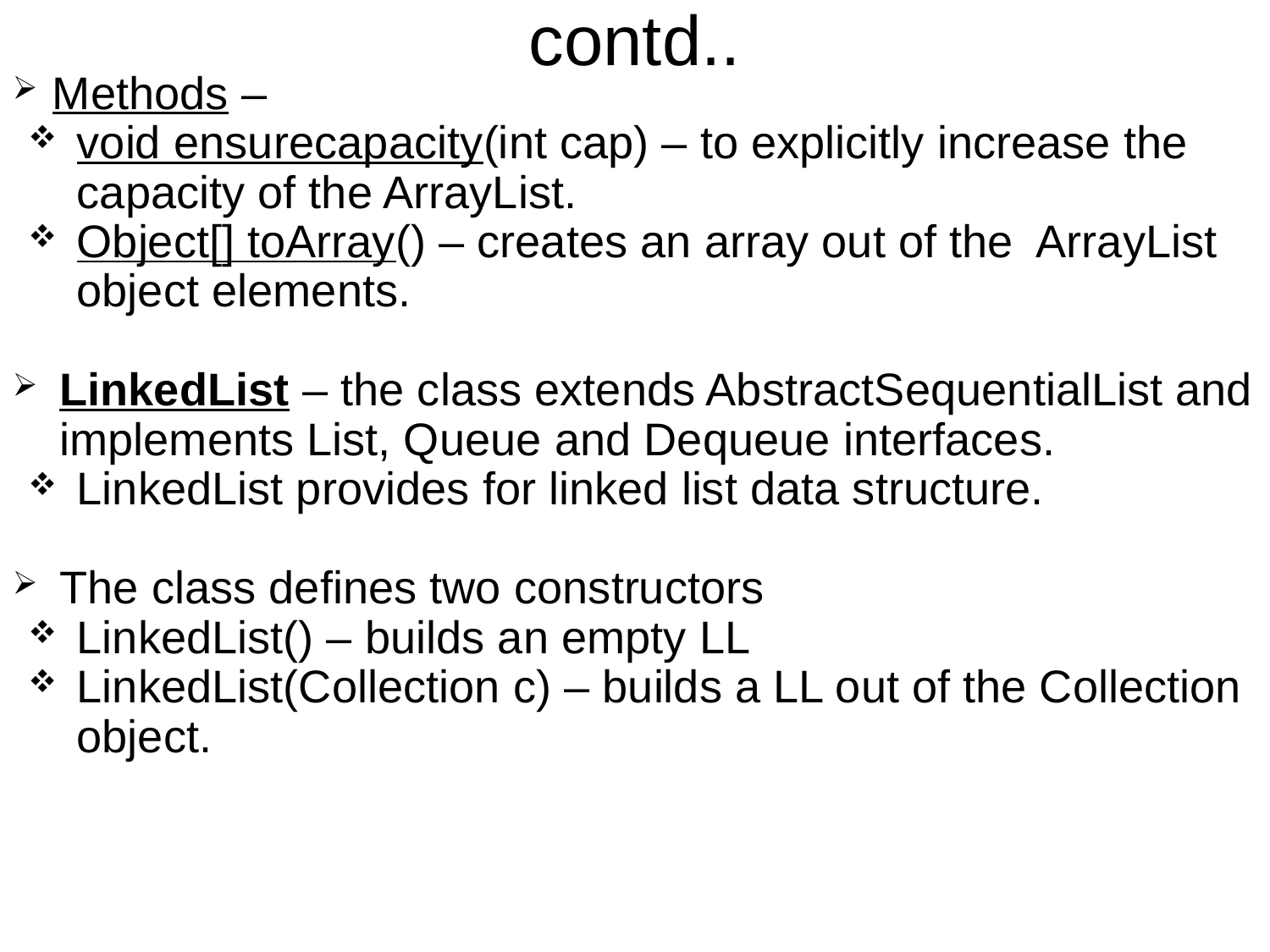

contd..
Methods –
void ensurecapacity(int cap) – to explicitly increase the capacity of the ArrayList.
Object[] toArray() – creates an array out of the  ArrayList object elements.

LinkedList – the class extends AbstractSequentialList and implements List, Queue and Dequeue interfaces.
LinkedList provides for linked list data structure.

The class defines two constructors
LinkedList() – builds an empty LL
LinkedList(Collection c) – builds a LL out of the Collection  object.